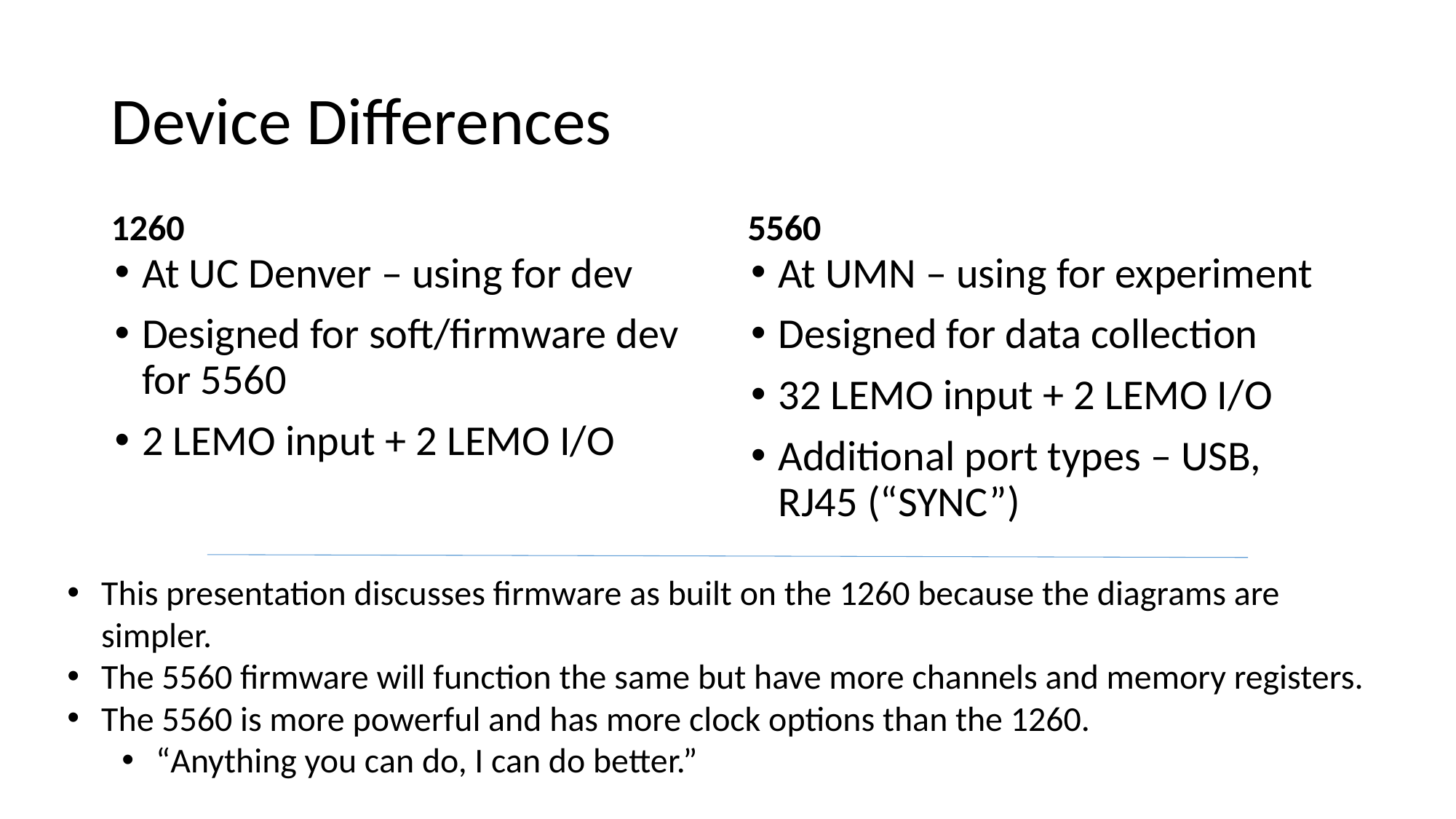

# Device Differences
1260
5560
At UC Denver – using for dev
Designed for soft/firmware dev for 5560
2 LEMO input + 2 LEMO I/O

At UMN – using for experiment
Designed for data collection
32 LEMO input + 2 LEMO I/O
Additional port types – USB, RJ45 (“SYNC”)
This presentation discusses firmware as built on the 1260 because the diagrams are simpler.
The 5560 firmware will function the same but have more channels and memory registers.
The 5560 is more powerful and has more clock options than the 1260.
“Anything you can do, I can do better.”